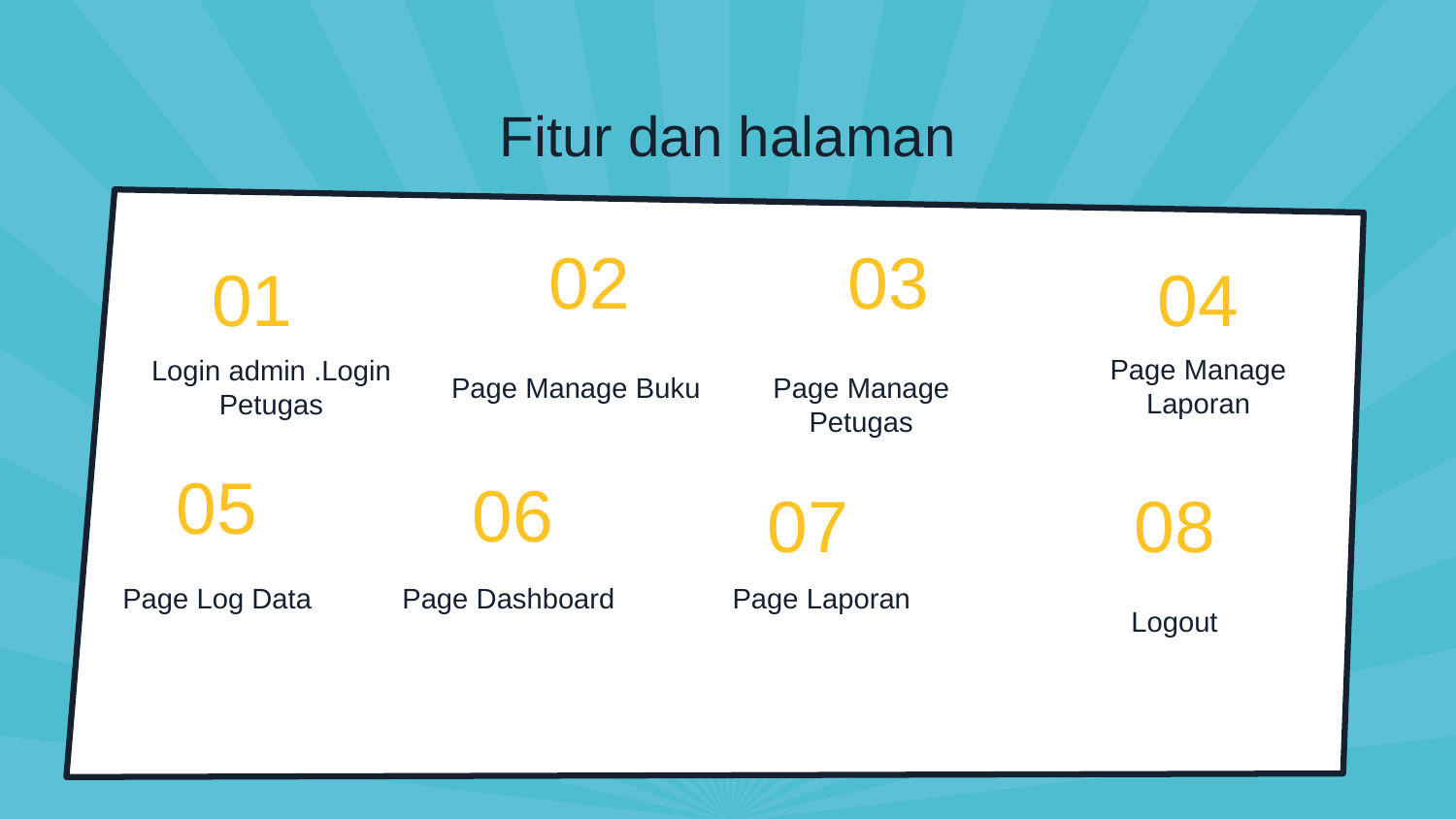

# Fitur dan halaman

02
03
01
04
Page Manage Laporan
Login admin .Login Petugas
Page Manage Petugas
Page Manage Buku
05
06
07
08
Page Log Data
Page Dashboard
Page Laporan
Logout